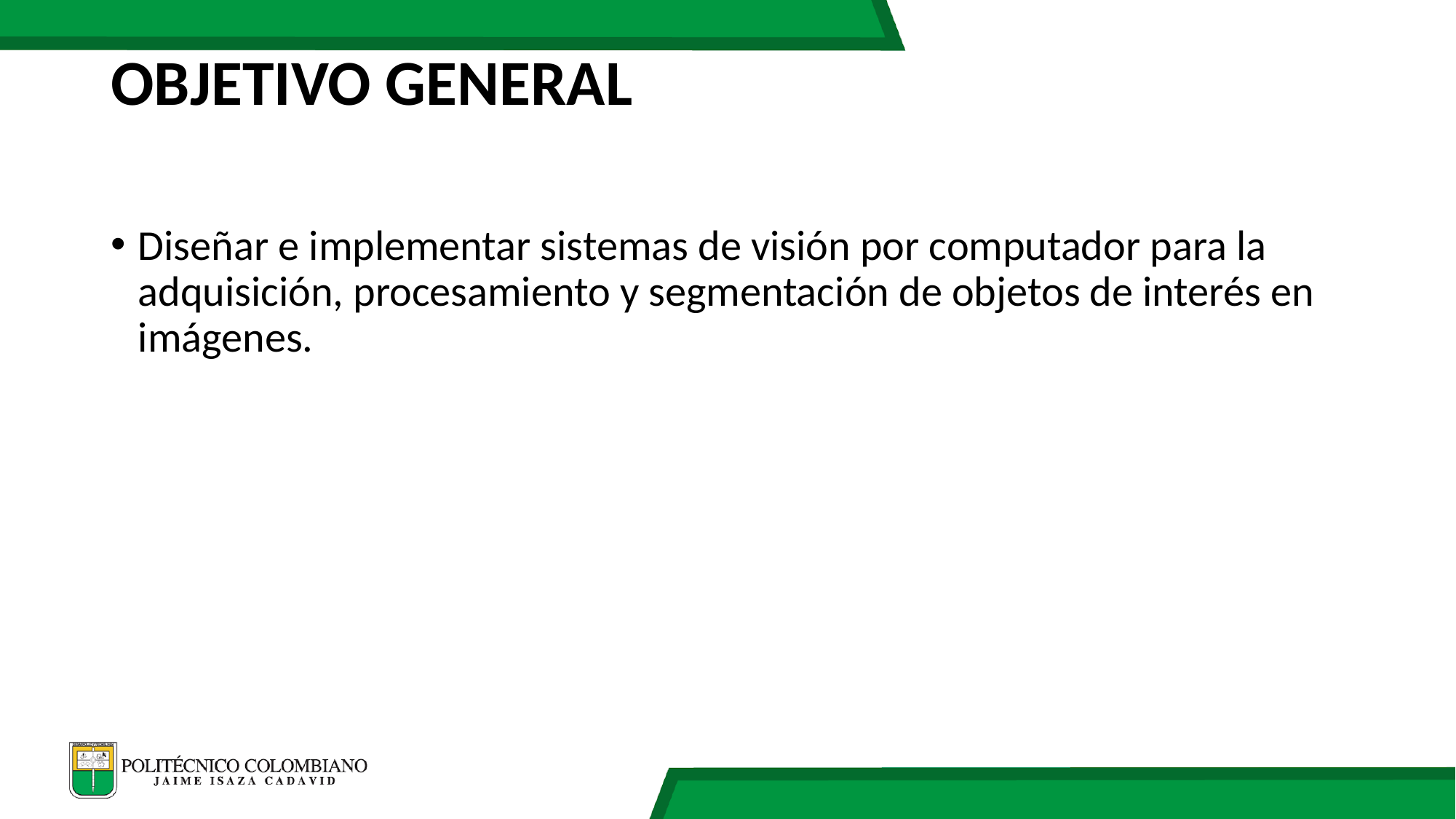

# OBJETIVO GENERAL
Diseñar e implementar sistemas de visión por computador para la adquisición, procesamiento y segmentación de objetos de interés en imágenes.